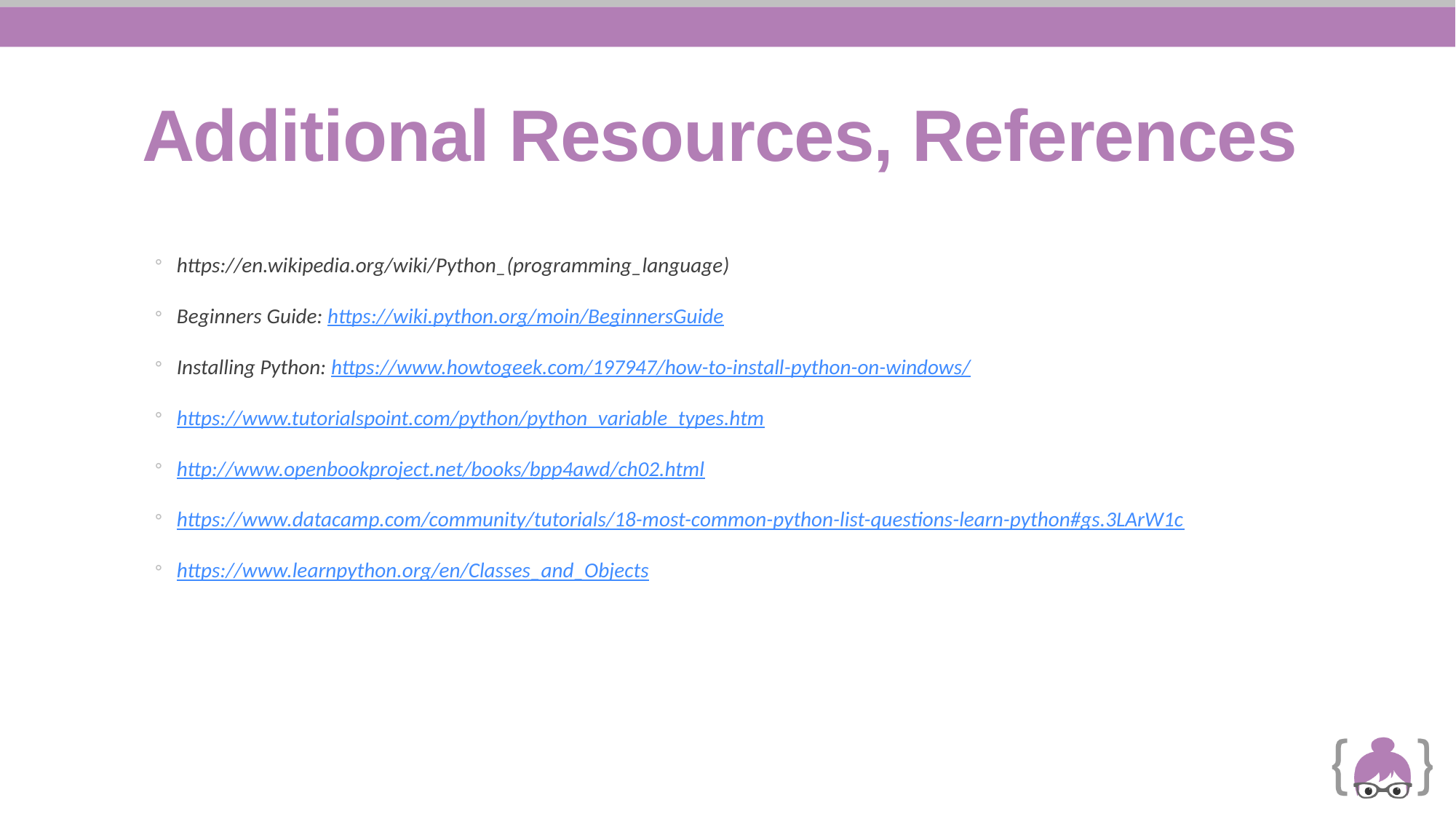

# Additional Resources, References
https://en.wikipedia.org/wiki/Python_(programming_language)
Beginners Guide: https://wiki.python.org/moin/BeginnersGuide
Installing Python: https://www.howtogeek.com/197947/how-to-install-python-on-windows/
https://www.tutorialspoint.com/python/python_variable_types.htm
http://www.openbookproject.net/books/bpp4awd/ch02.html
https://www.datacamp.com/community/tutorials/18-most-common-python-list-questions-learn-python#gs.3LArW1c
https://www.learnpython.org/en/Classes_and_Objects